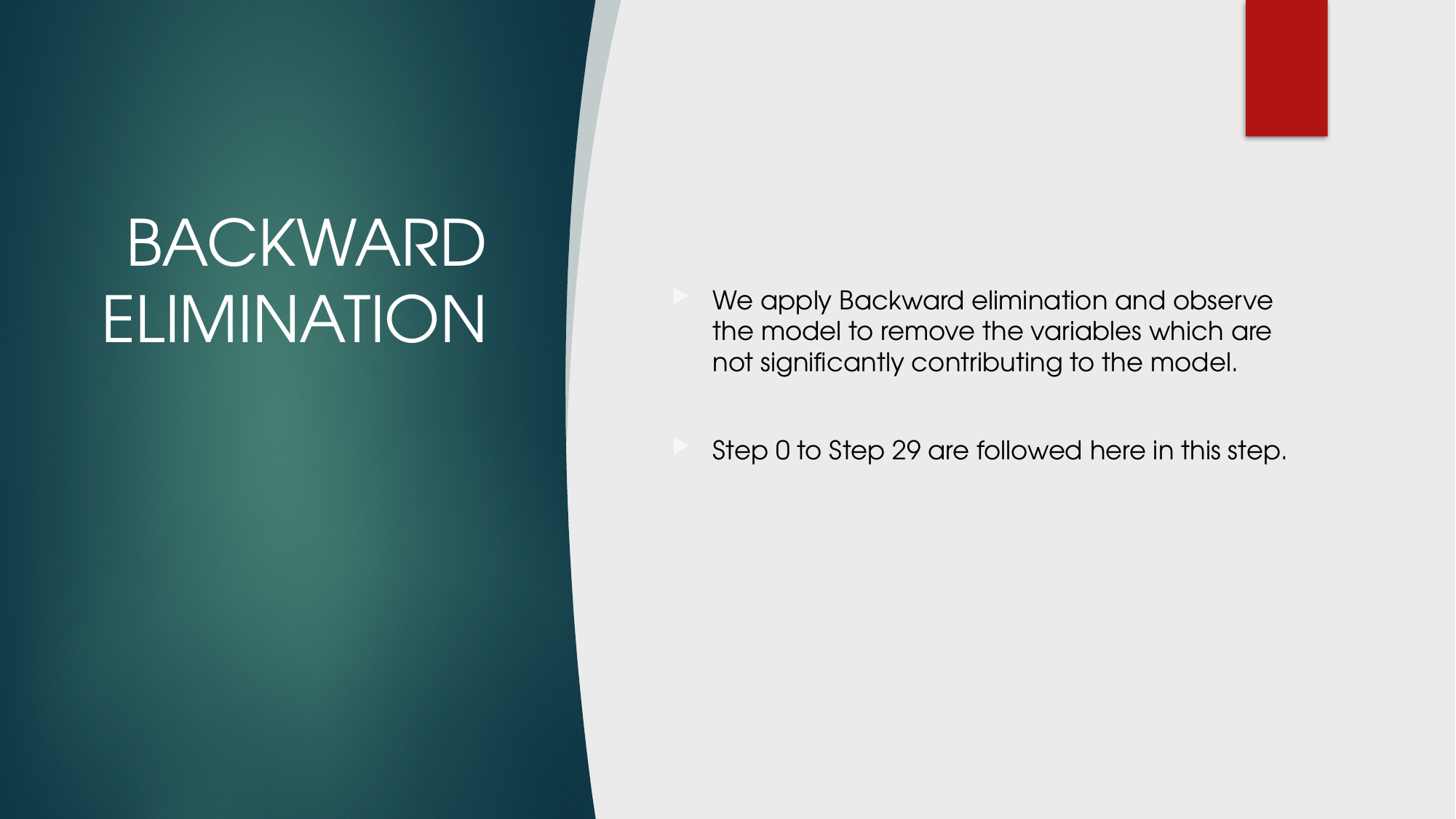

# BACKWARD ELIMINATION
We apply Backward elimination and observe the model to remove the variables which are not significantly contributing to the model.

Step 0 to Step 29 are followed here in this step.